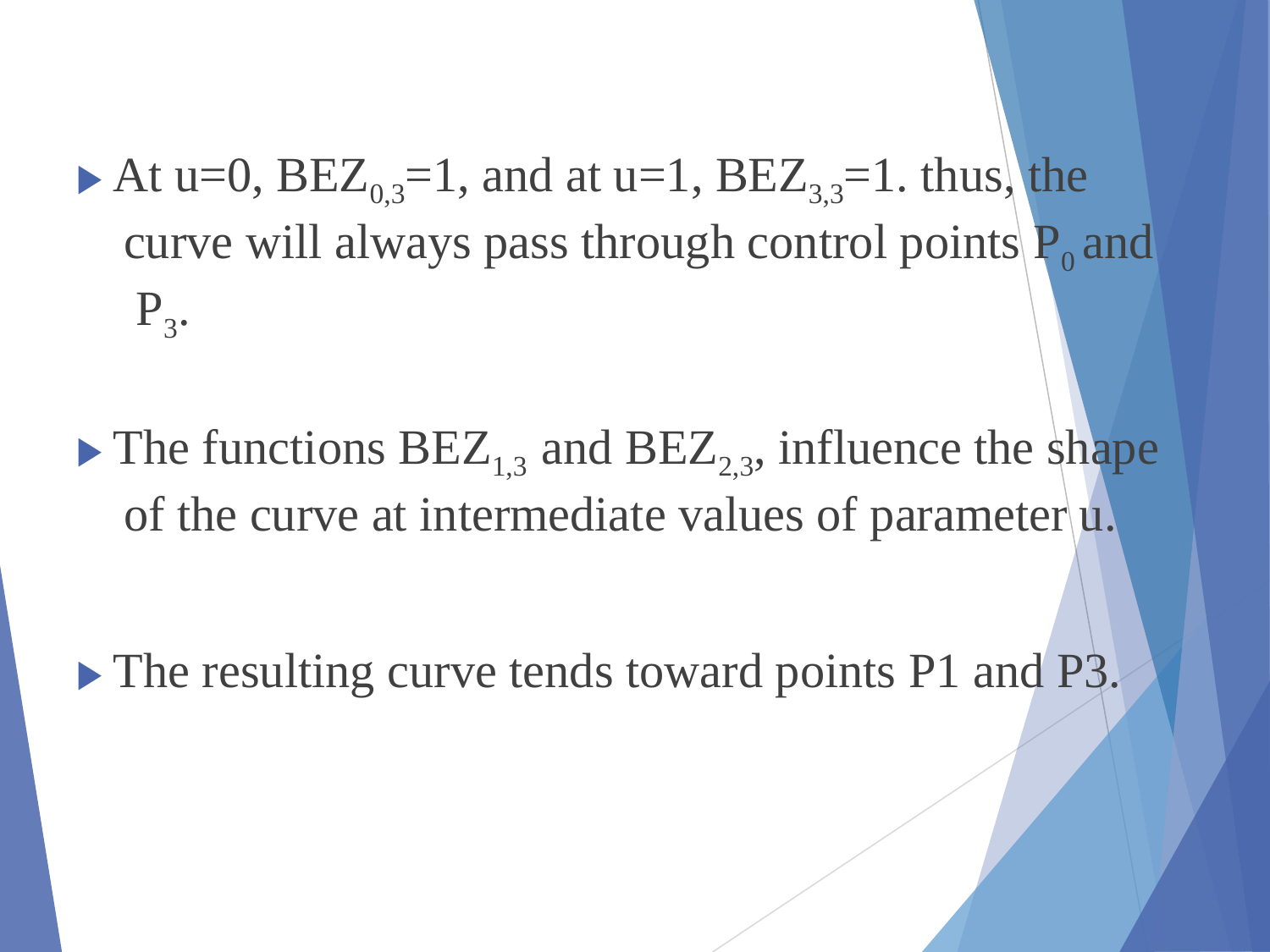

# ▶ At u=0, BEZ0,3=1, and at u=1, BEZ3,3=1. thus, the  curve will always pass through control points P0 and  P3.
▶ The functions BEZ1,3  and BEZ2,3, influence the shape  of the curve at intermediate values of parameter u.

▶ The resulting curve tends toward points P1 and P3.